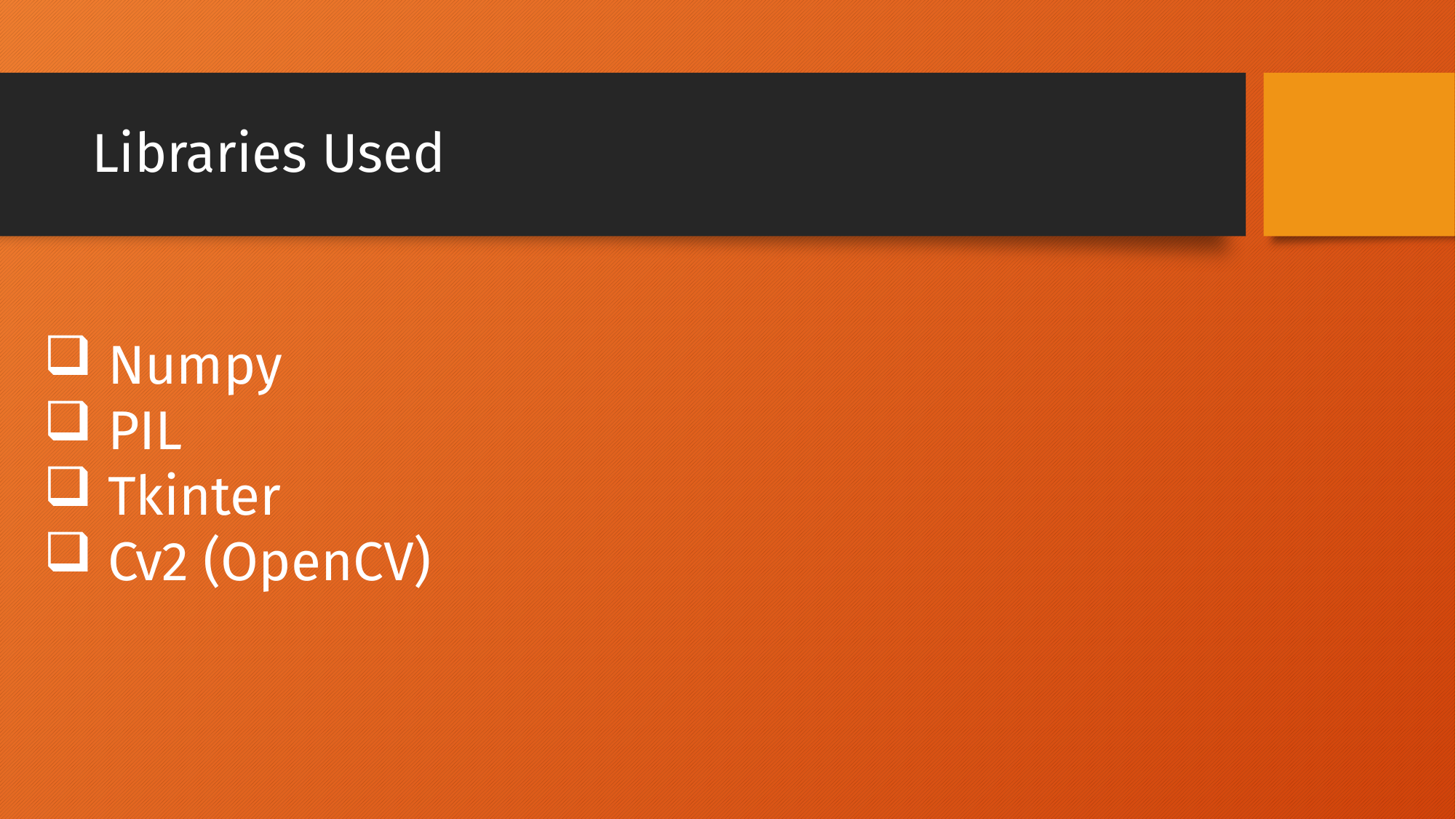

# Libraries Used
 Numpy
 PIL
 Tkinter
 Cv2 (OpenCV)